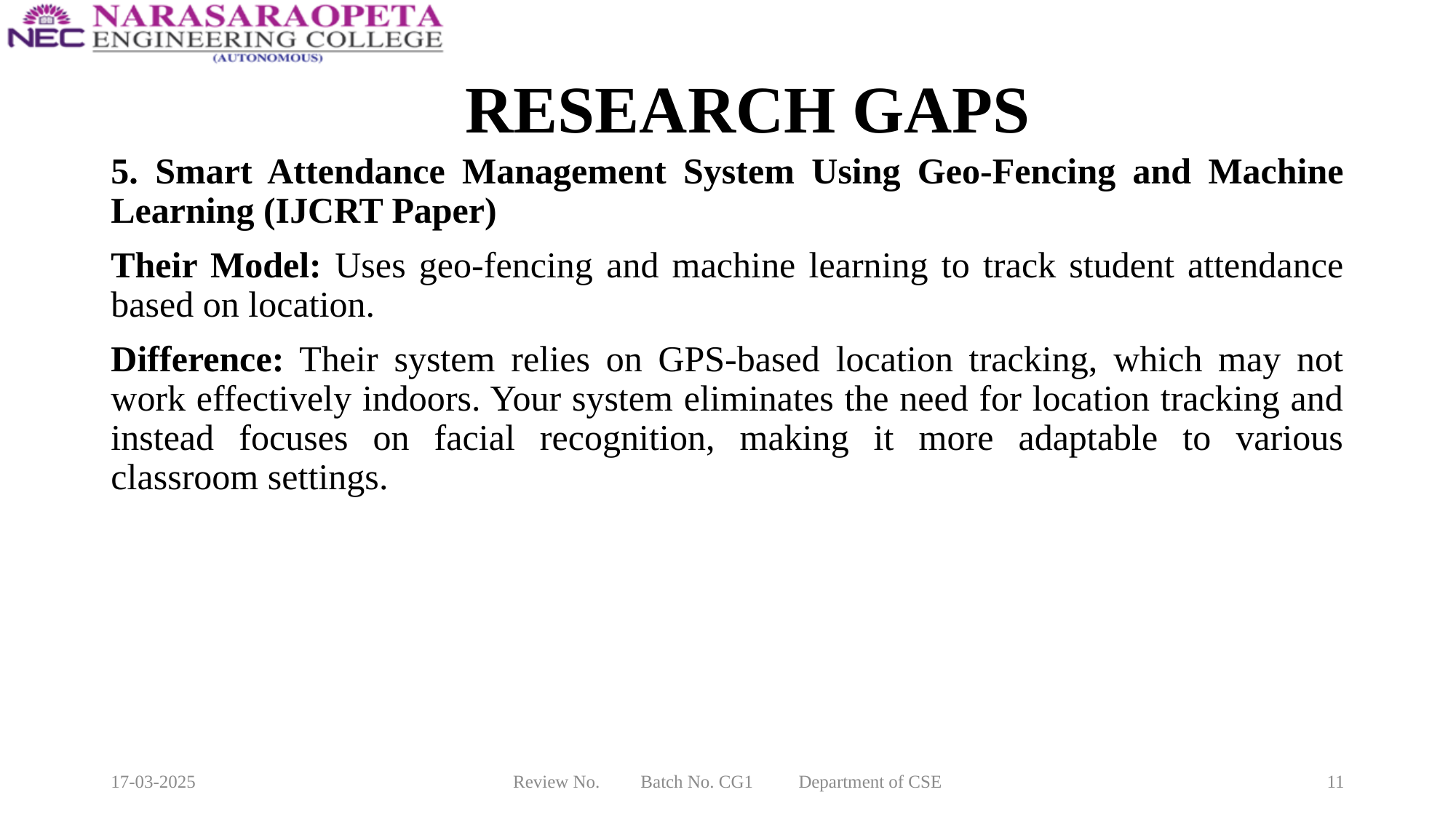

# RESEARCH GAPS
5. Smart Attendance Management System Using Geo-Fencing and Machine Learning (IJCRT Paper)
Their Model: Uses geo-fencing and machine learning to track student attendance based on location.
Difference: Their system relies on GPS-based location tracking, which may not work effectively indoors. Your system eliminates the need for location tracking and instead focuses on facial recognition, making it more adaptable to various classroom settings.
17-03-2025
Review No.         Batch No. CG1          Department of CSE
11